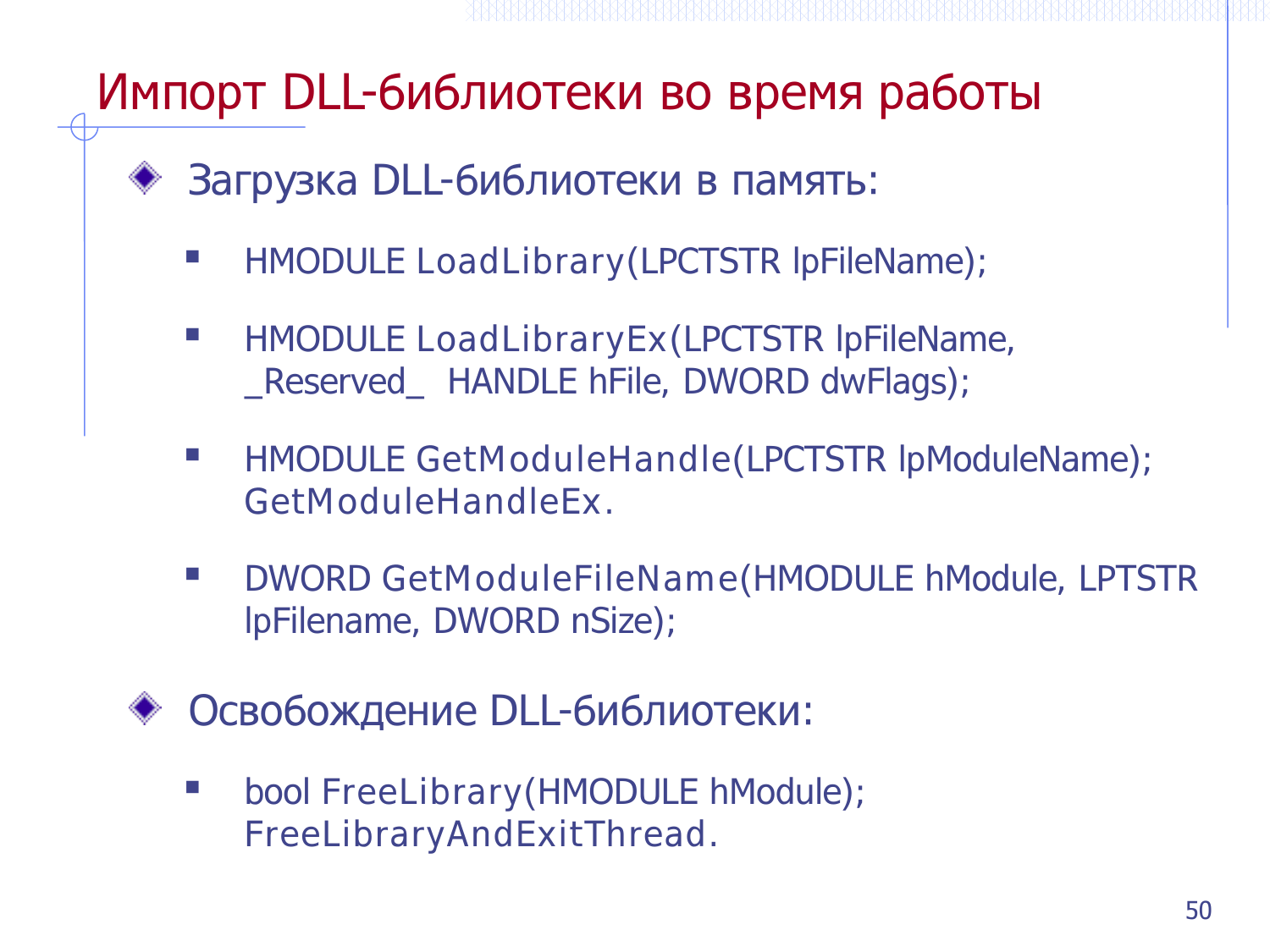

# Импорт DLL-библиотеки во время работы
Загрузка DLL-библиотеки в память:
HMODULE LoadLibrary(LPCTSTR lpFileName);
HMODULE LoadLibraryEx(LPCTSTR lpFileName, _Reserved_  HANDLE hFile, DWORD dwFlags);
HMODULE GetModuleHandle(LPCTSTR lpModuleName); GetModuleHandleEx.
DWORD GetModuleFileName(HMODULE hModule, LPTSTR lpFilename, DWORD nSize);
Освобождение DLL-библиотеки:
bool FreeLibrary(HMODULE hModule); FreeLibraryAndExitThread.

50